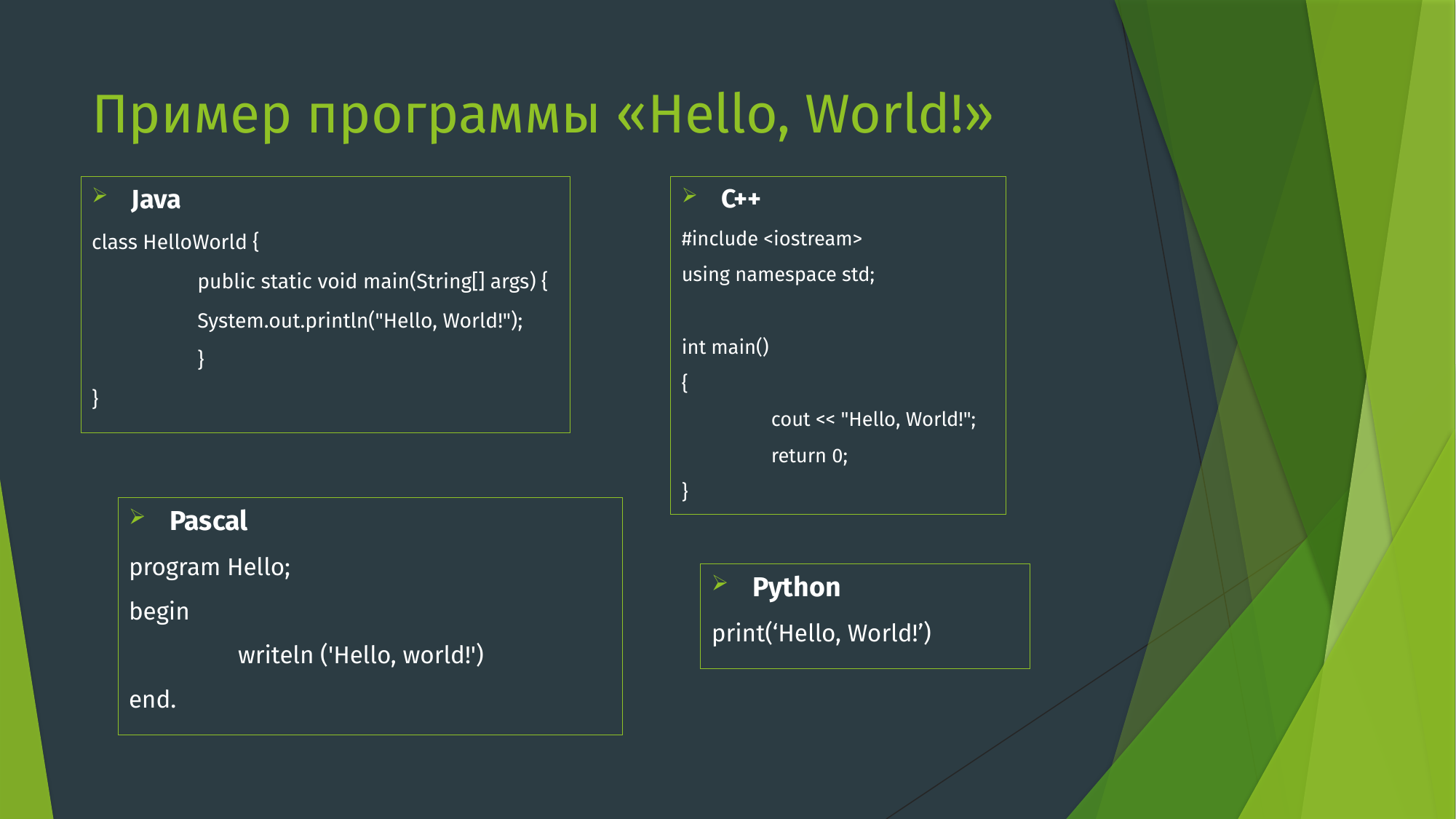

# Пример программы «Hello, World!»
C++
#include <iostream>
using namespace std;

int main()
{
	cout << "Hello, World!";
	return 0;
}
Java
class HelloWorld {
    	public static void main(String[] args) {
       		System.out.println("Hello, World!");
    	}
}
Pascal
program Hello;
begin
 	writeln ('Hello, world!')
end.
Python
print(‘Hello, World!’)